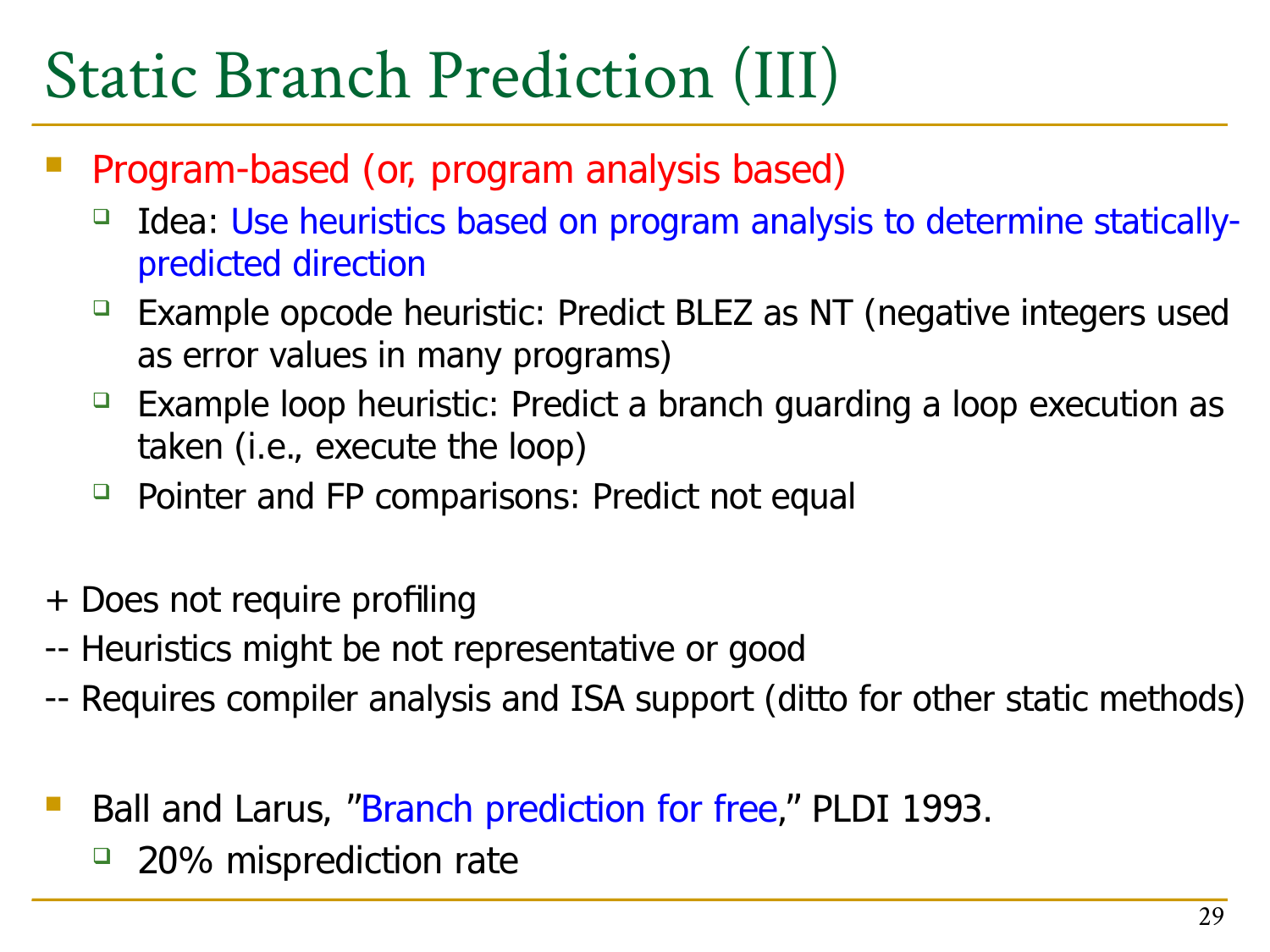

# Static Branch Prediction (III)
Program-based (or, program analysis based)
Idea: Use heuristics based on program analysis to determine statically-predicted direction
Example opcode heuristic: Predict BLEZ as NT (negative integers used as error values in many programs)
Example loop heuristic: Predict a branch guarding a loop execution as taken (i.e., execute the loop)
Pointer and FP comparisons: Predict not equal

+ Does not require profiling
-- Heuristics might be not representative or good
-- Requires compiler analysis and ISA support (ditto for other static methods)

Ball and Larus, ”Branch prediction for free,” PLDI 1993.
20% misprediction rate

29